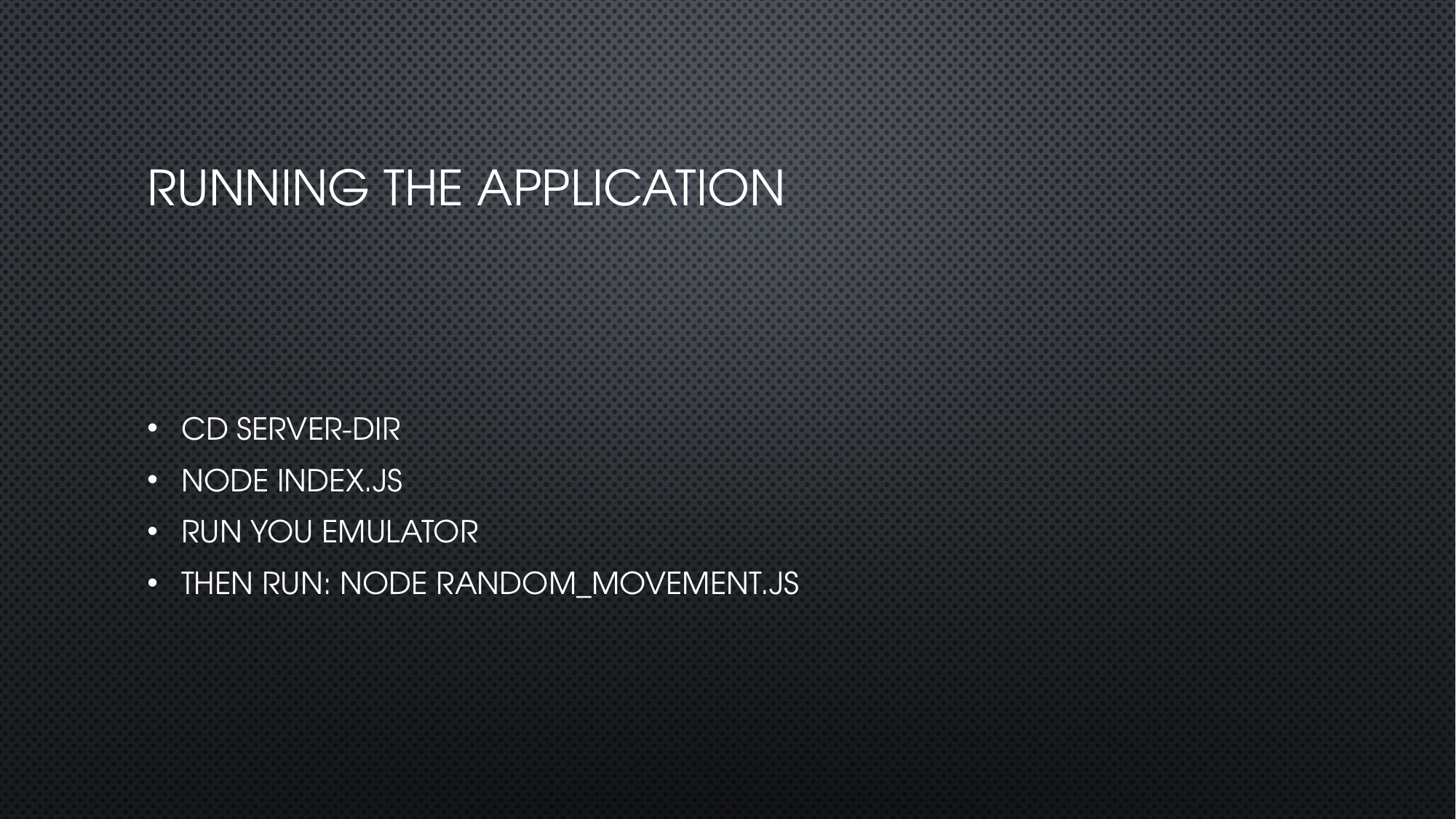

# Running the application
cd server-dir
node index.js
Run you emulator
Then Run: node random_movement.js